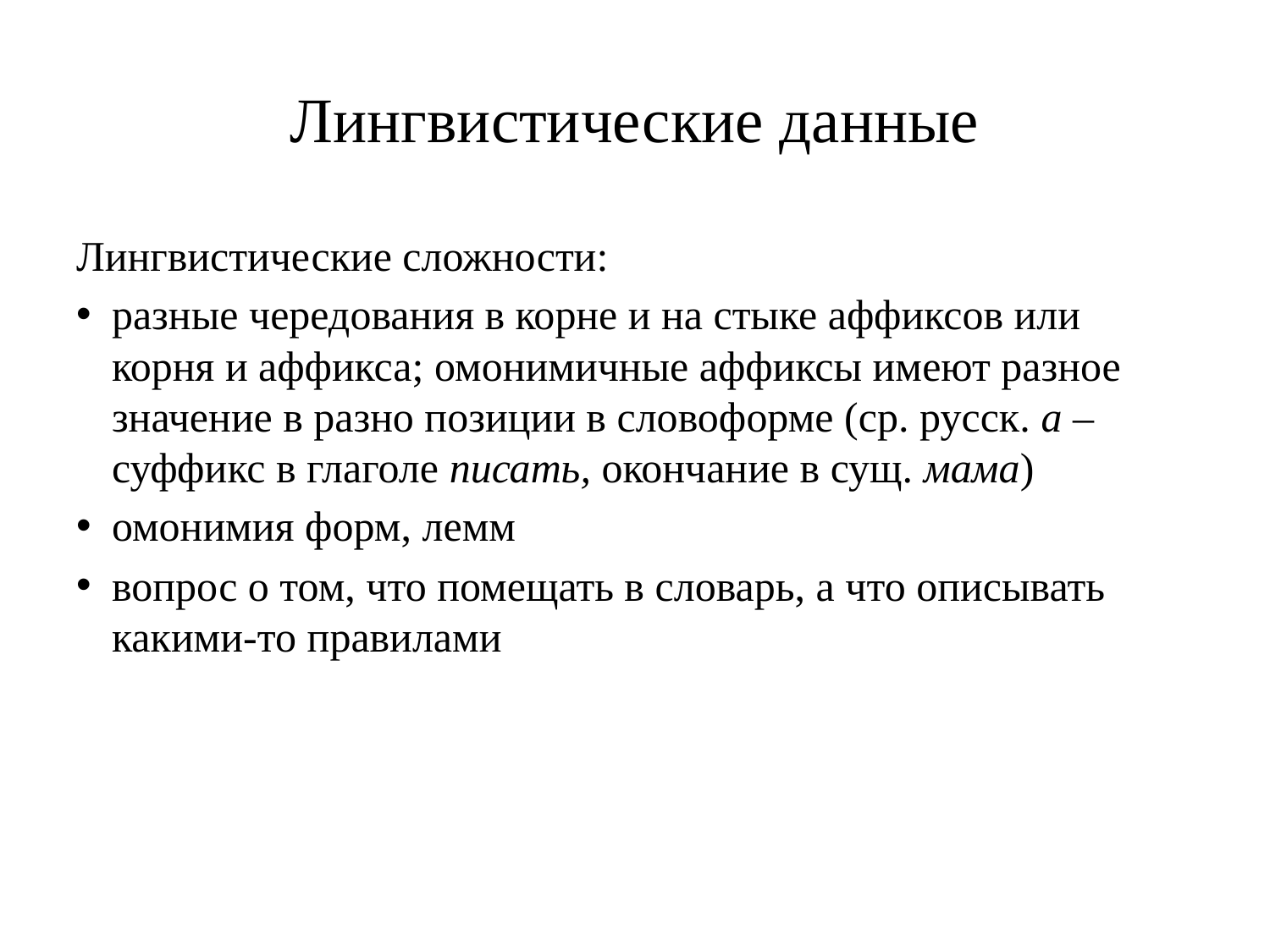

# Лингвистические данные
Лингвистические сложности:
разные чередования в корне и на стыке аффиксов или корня и аффикса; омонимичные аффиксы имеют разное значение в разно позиции в словоформе (ср. русск. а – суффикс в глаголе писать, окончание в сущ. мама)
омонимия форм, лемм
вопрос о том, что помещать в словарь, а что описывать какими-то правилами